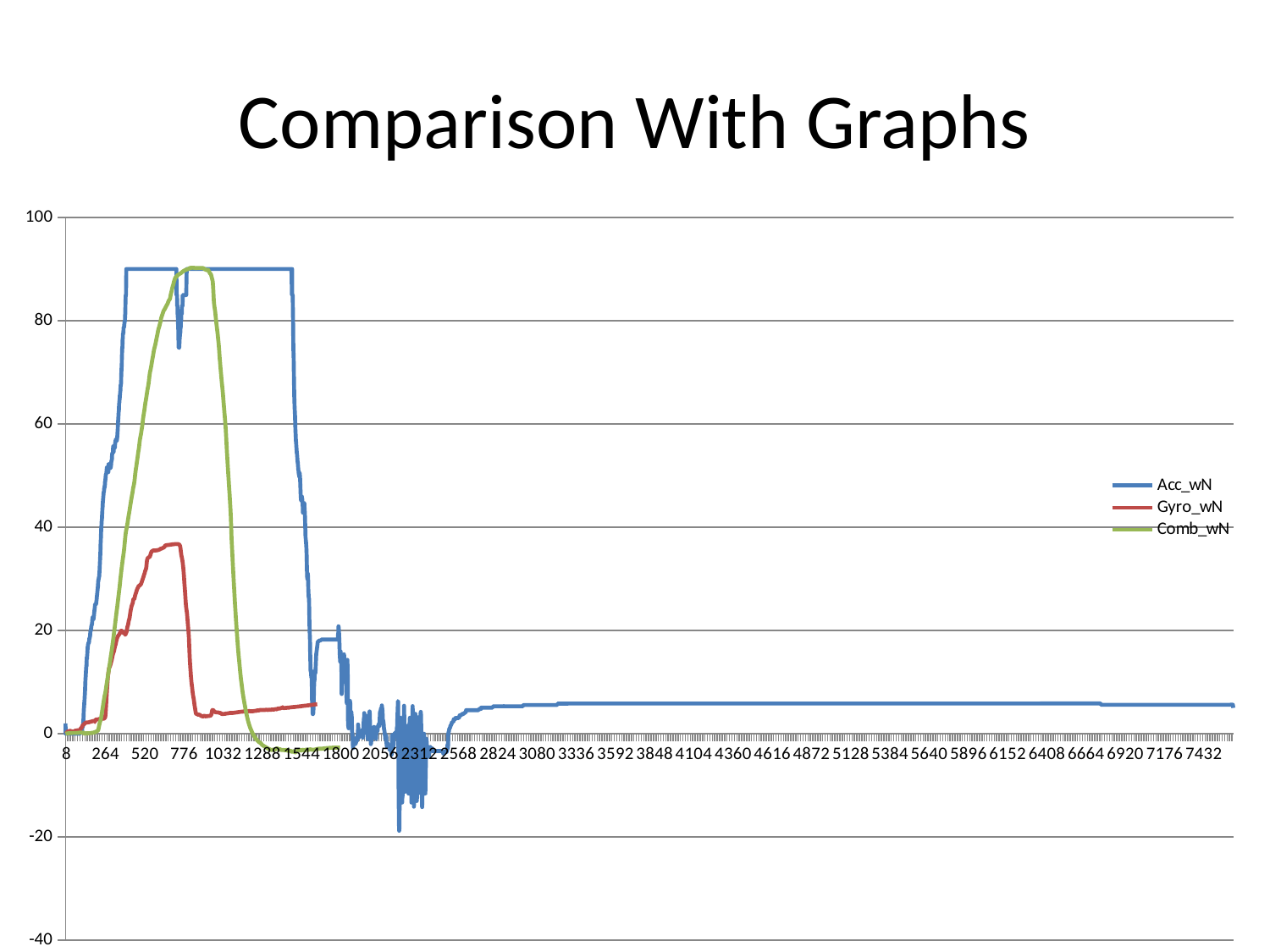

# Comparison With Graphs

### Chart

| Category | Acc_wN | Gyro_wN | Comb_wN |
|---|---|---|---|